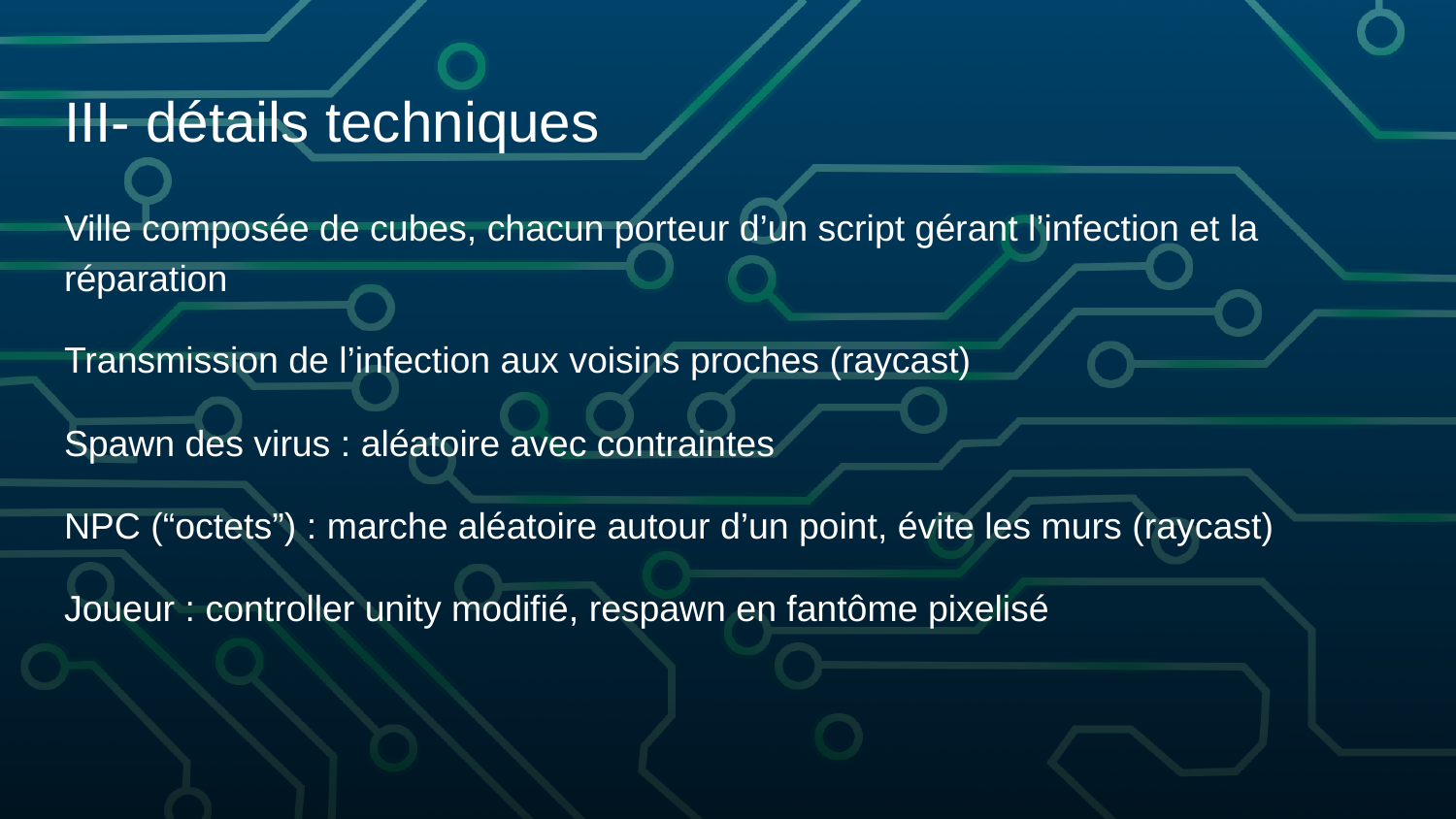

# III- détails techniques
Ville composée de cubes, chacun porteur d’un script gérant l’infection et la réparation
Transmission de l’infection aux voisins proches (raycast)
Spawn des virus : aléatoire avec contraintes
NPC (“octets”) : marche aléatoire autour d’un point, évite les murs (raycast)
Joueur : controller unity modifié, respawn en fantôme pixelisé